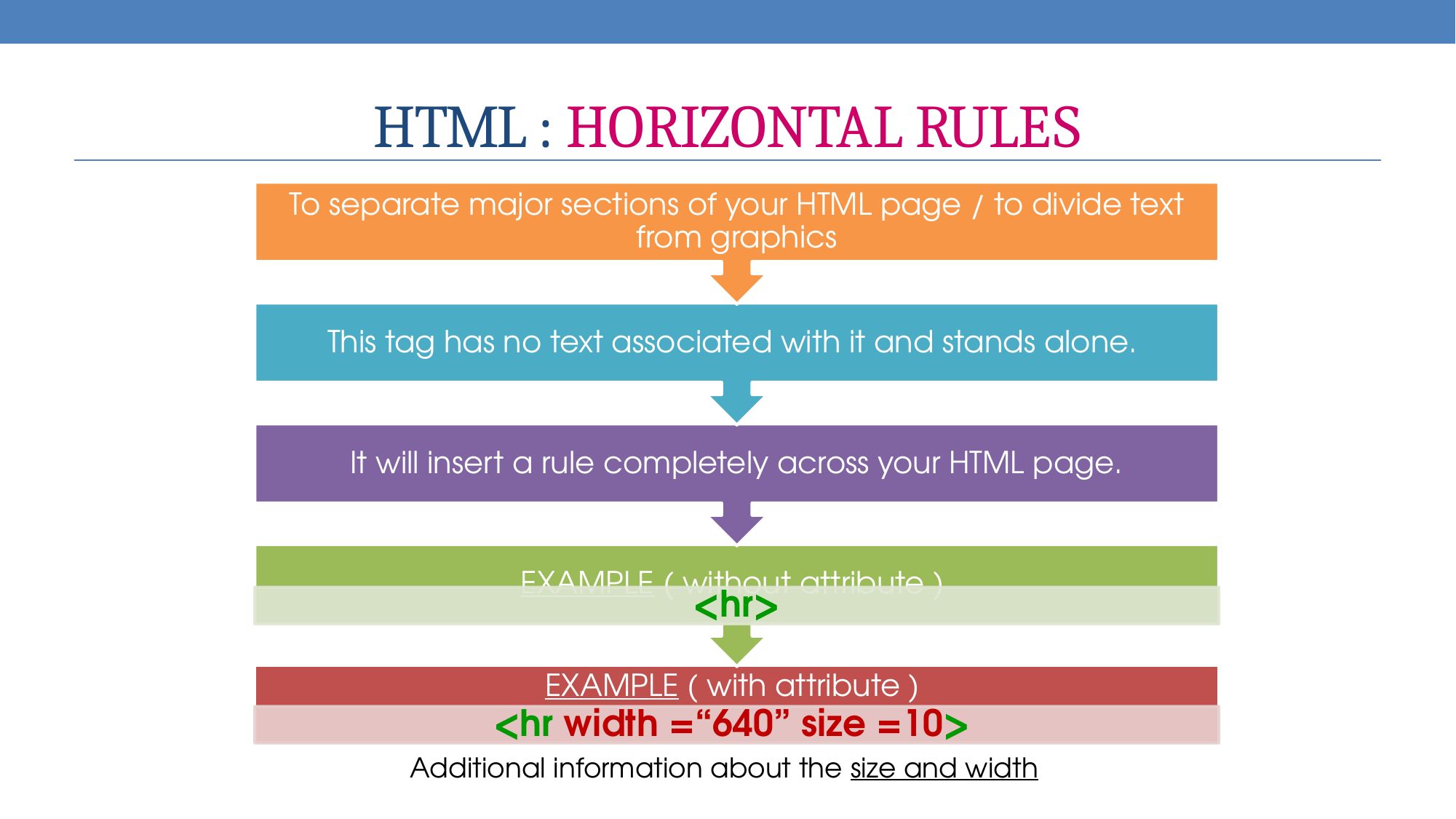

# HTML : HORIZONTAL RULES
EXAMPLE ( with attribute )
<hr width =“640” size =10>
EXAMPLE ( without attribute )
<hr>
It will insert a rule completely across your HTML page.
This tag has no text associated with it and stands alone.
To separate major sections of your HTML page / to divide text from graphics
 Additional information about the size and width